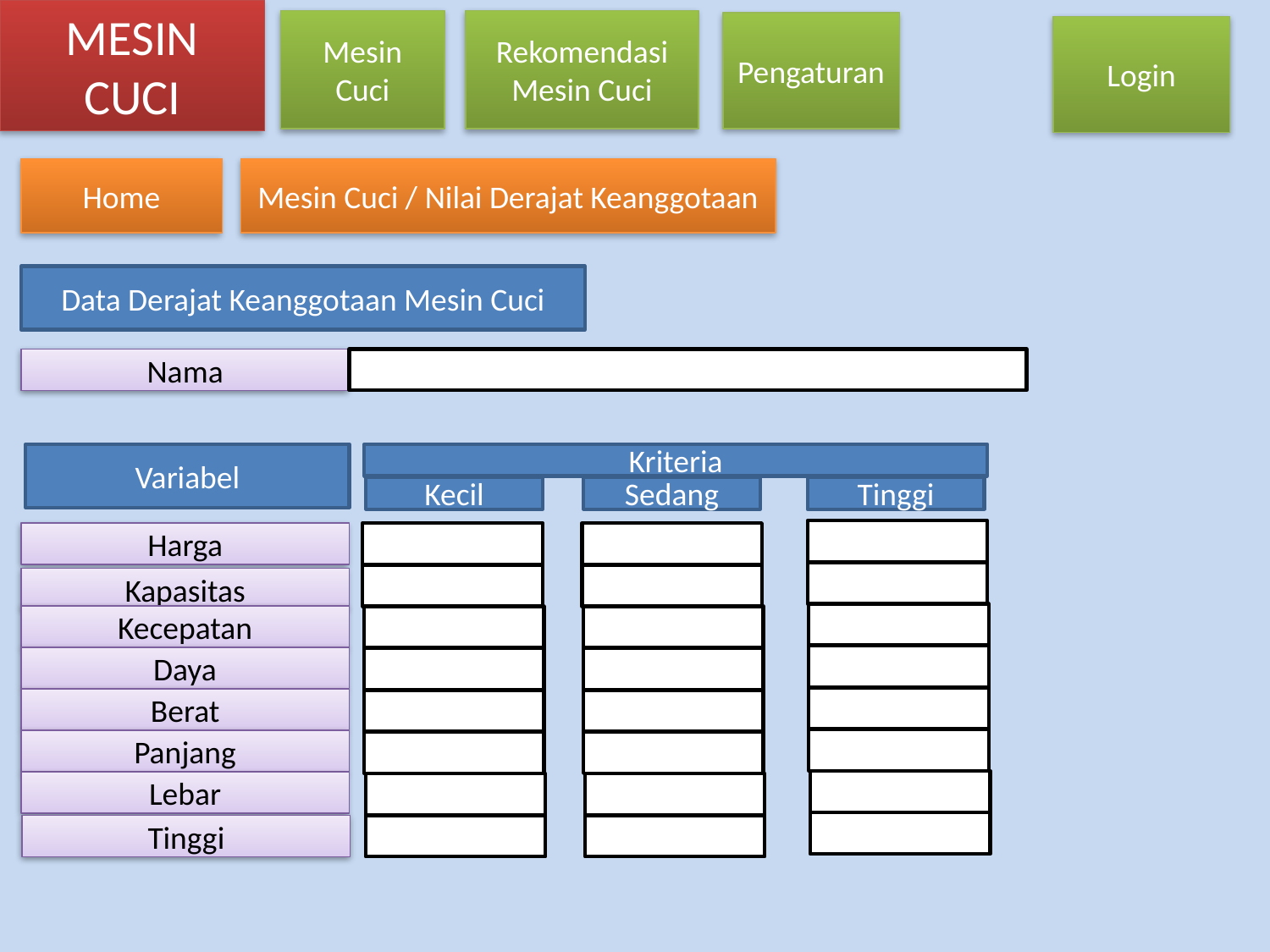

MESIN CUCI
Mesin Cuci
Rekomendasi Mesin Cuci
Pengaturan
Login
Home
Mesin Cuci / Nilai Derajat Keanggotaan
Data Derajat Keanggotaan Mesin Cuci
Nama

Variabel
Kriteria
Kecil
Sedang
Tinggi

Harga

Kapasitas

Kecepatan

Daya

Berat

Panjang

Lebar

Tinggi